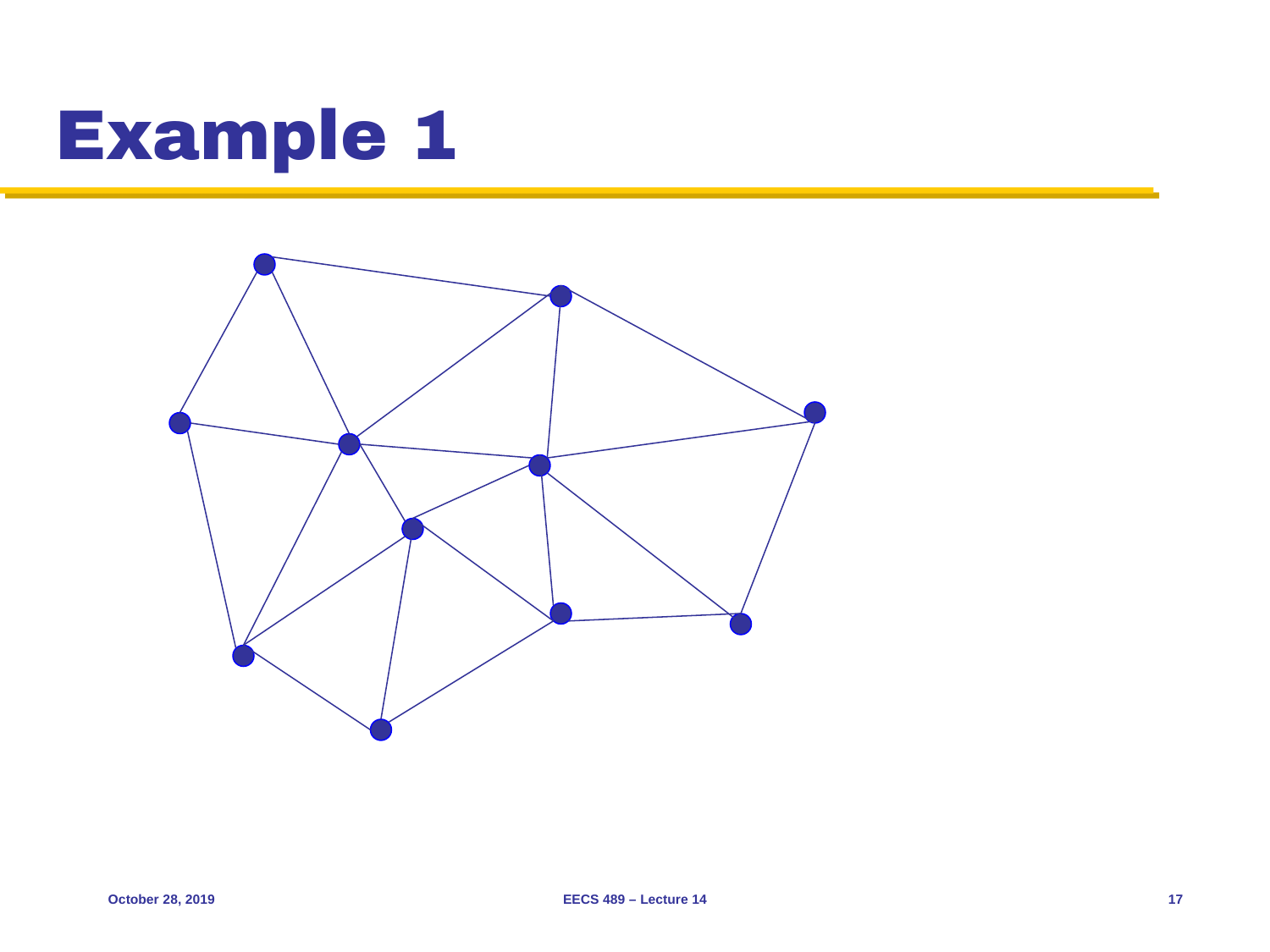

# Example 1

October 28, 2019
EECS 489 – Lecture 14
17